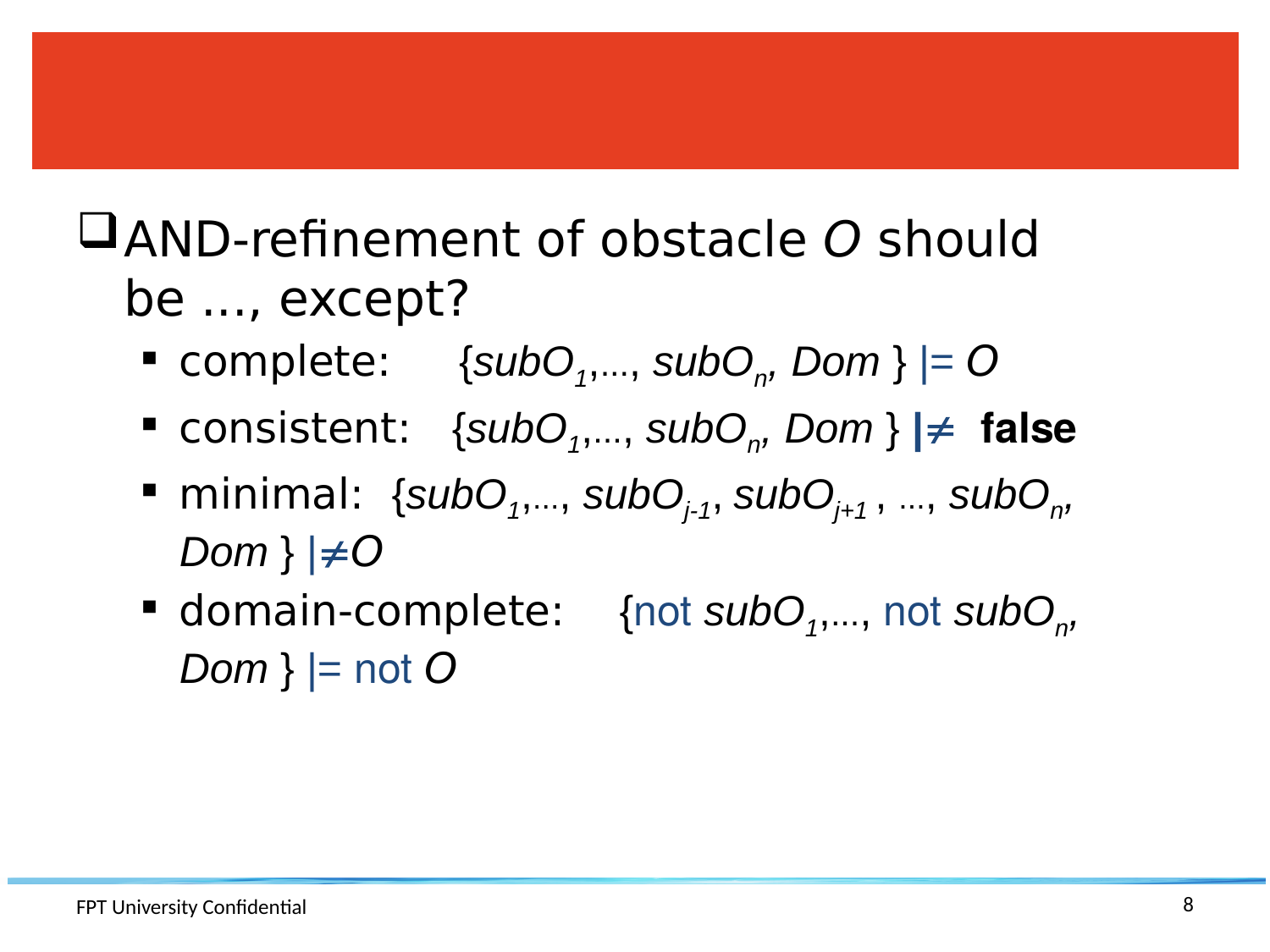

#
AND-refinement of obstacle O should be ..., except?
complete:     {subO1,..., subOn, Dom } |= O
consistent:   {subO1,..., subOn, Dom } |≠  false
minimal:  {subO1,..., subOj-1, subOj+1 , ..., subOn, Dom } |≠O
domain-complete:    {not subO1,..., not subOn, Dom } |= not O